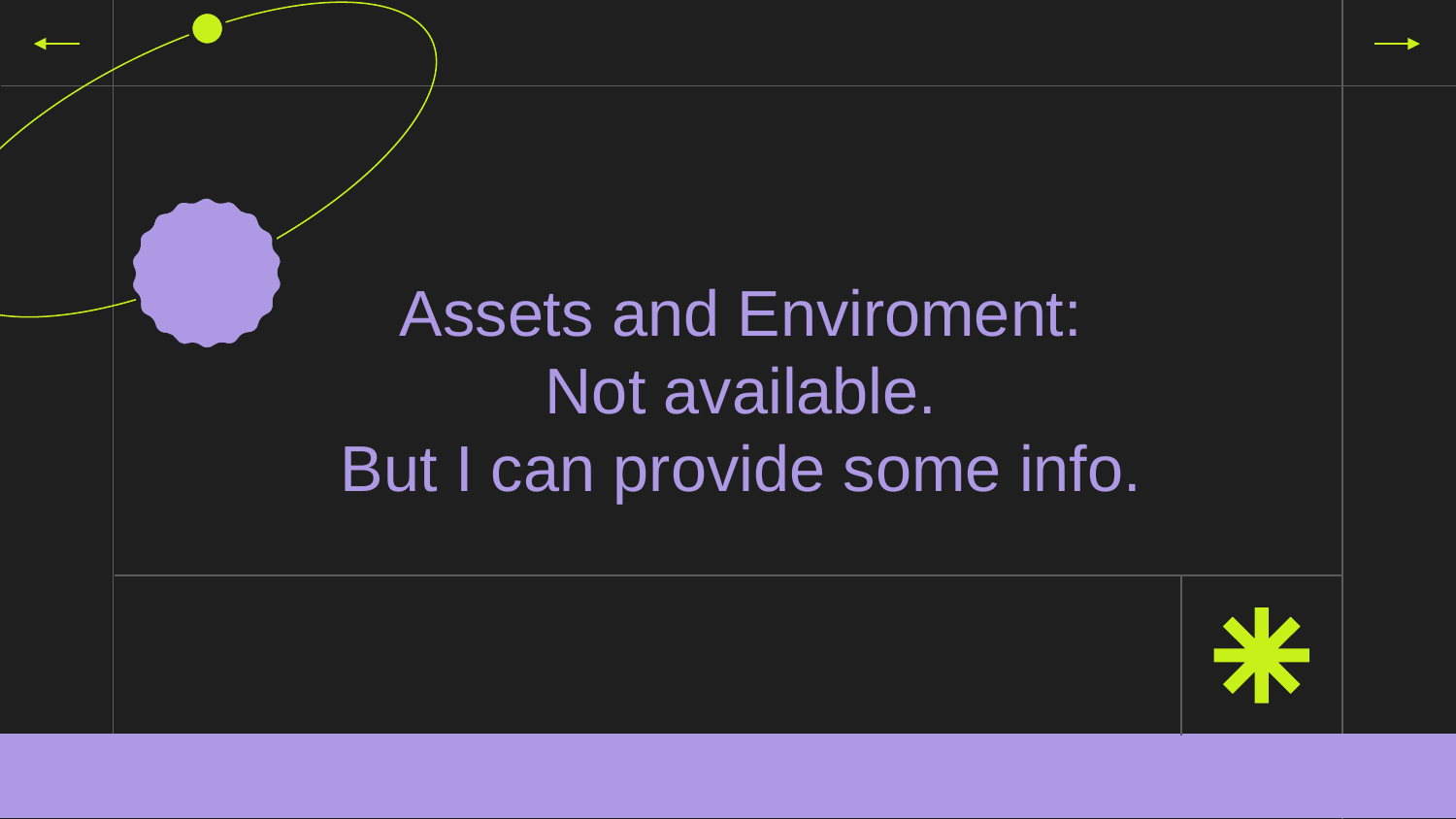

# Assets and Enviroment: Not available. But I can provide some info.